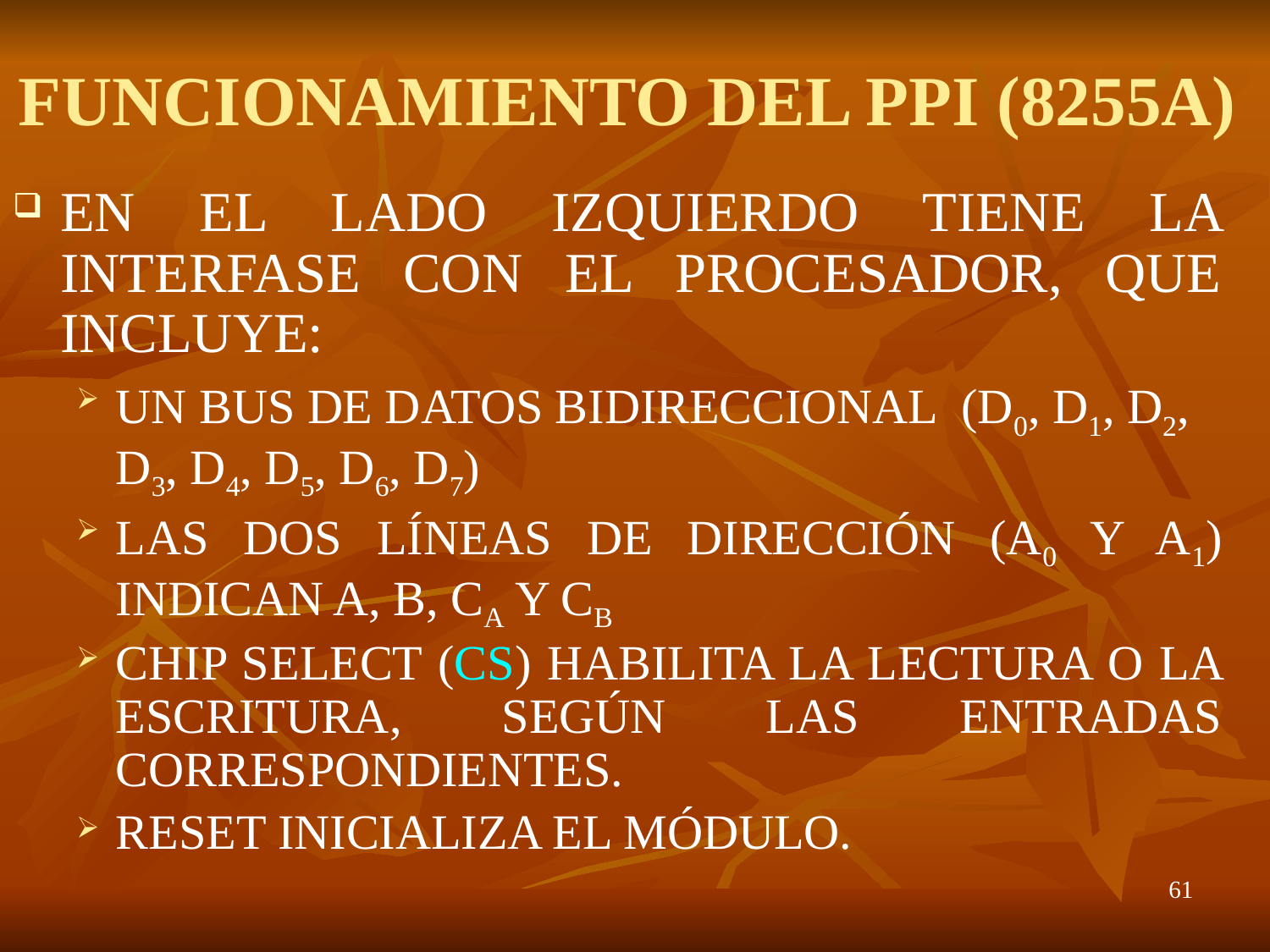

# FUNCIONAMIENTO DEL PPI (8255A)
EN EL LADO IZQUIERDO TIENE LA INTERFASE CON EL PROCESADOR, QUE INCLUYE:
UN BUS DE DATOS BIDIRECCIONAL  (D0, D1, D2, D3, D4, D5, D6, D7)
LAS DOS LÍNEAS DE DIRECCIÓN (A0 Y A1) INDICAN A, B, CA Y CB
CHIP SELECT (CS) HABILITA LA LECTURA O LA ESCRITURA, SEGÚN LAS ENTRADAS CORRESPONDIENTES.
RESET INICIALIZA EL MÓDULO.

61